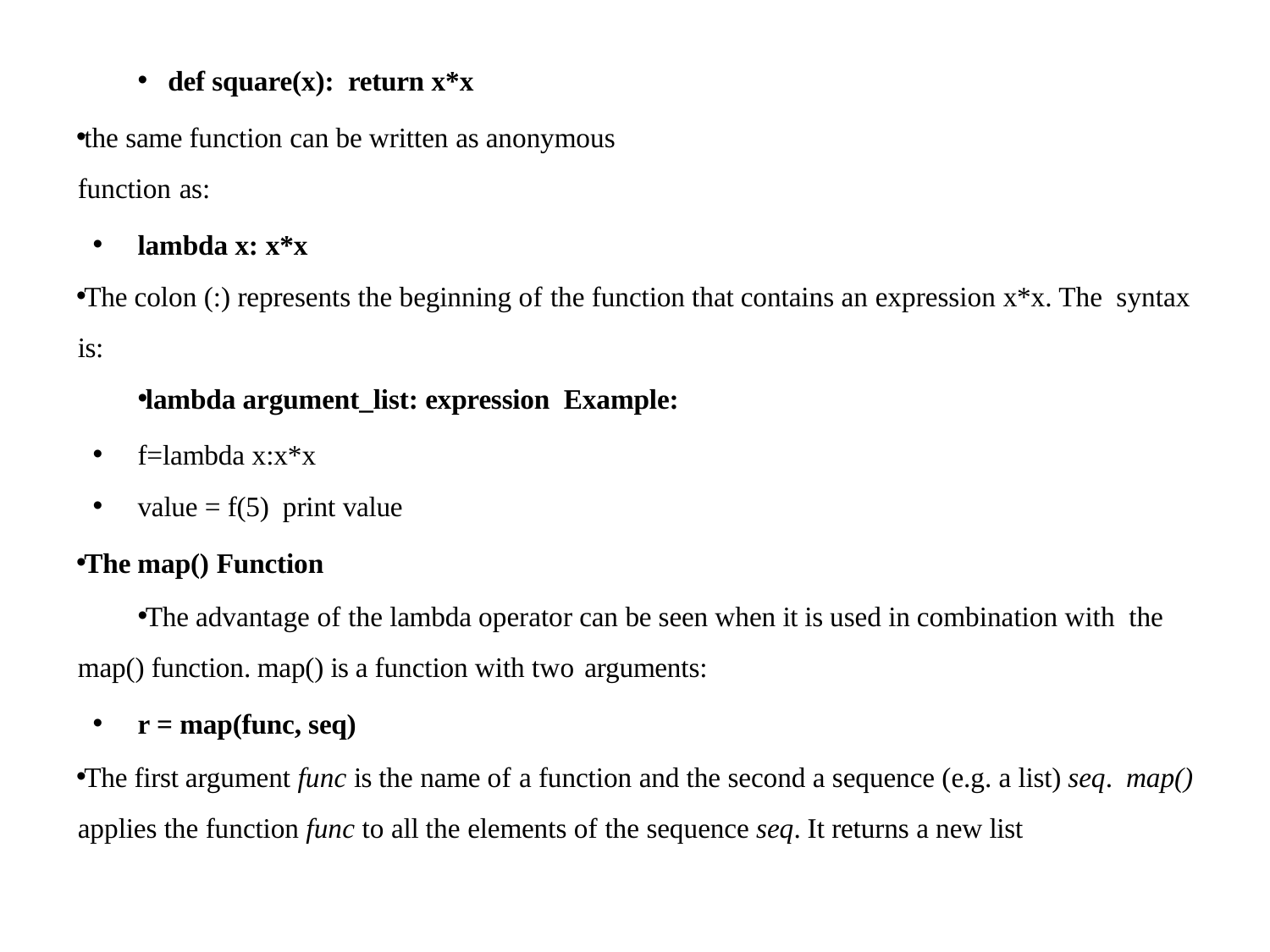

def square(x):  return x*x
the same function can be written as anonymous function as:
lambda x: x*x
The colon (:) represents the beginning of the function that contains an expression x*x. The  syntax is:
lambda argument_list: expression  Example:
f=lambda x:x*x
value = f(5)  print value
The map() Function
The advantage of the lambda operator can be seen when it is used in combination with  the map() function. map() is a function with two arguments:
r = map(func, seq)
The first argument func is the name of a function and the second a sequence (e.g. a list) seq.  map() applies the function func to all the elements of the sequence seq. It returns a new list